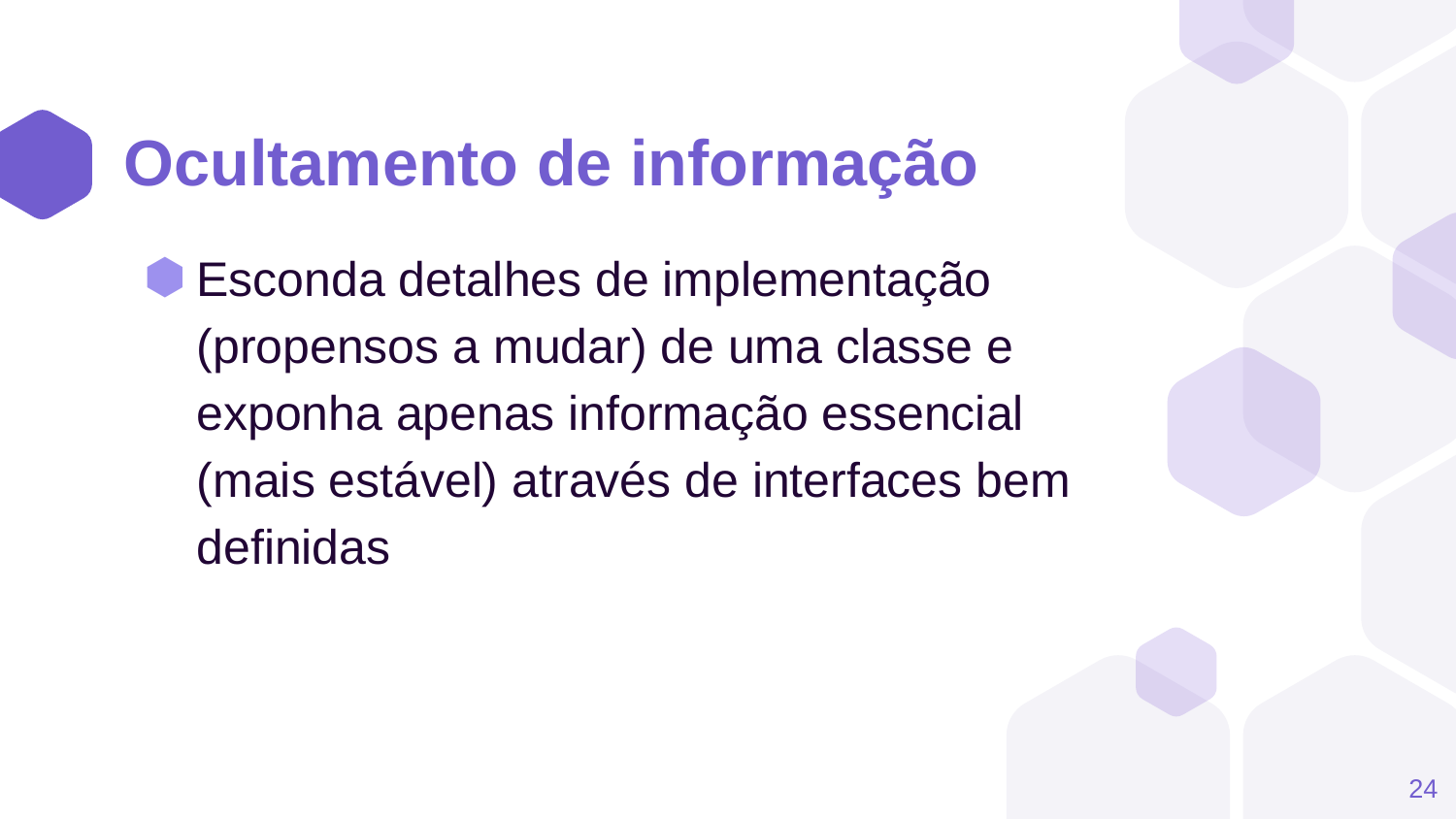

# Ocultamento de informação
Esconda detalhes de implementação (propensos a mudar) de uma classe e exponha apenas informação essencial (mais estável) através de interfaces bem definidas
24